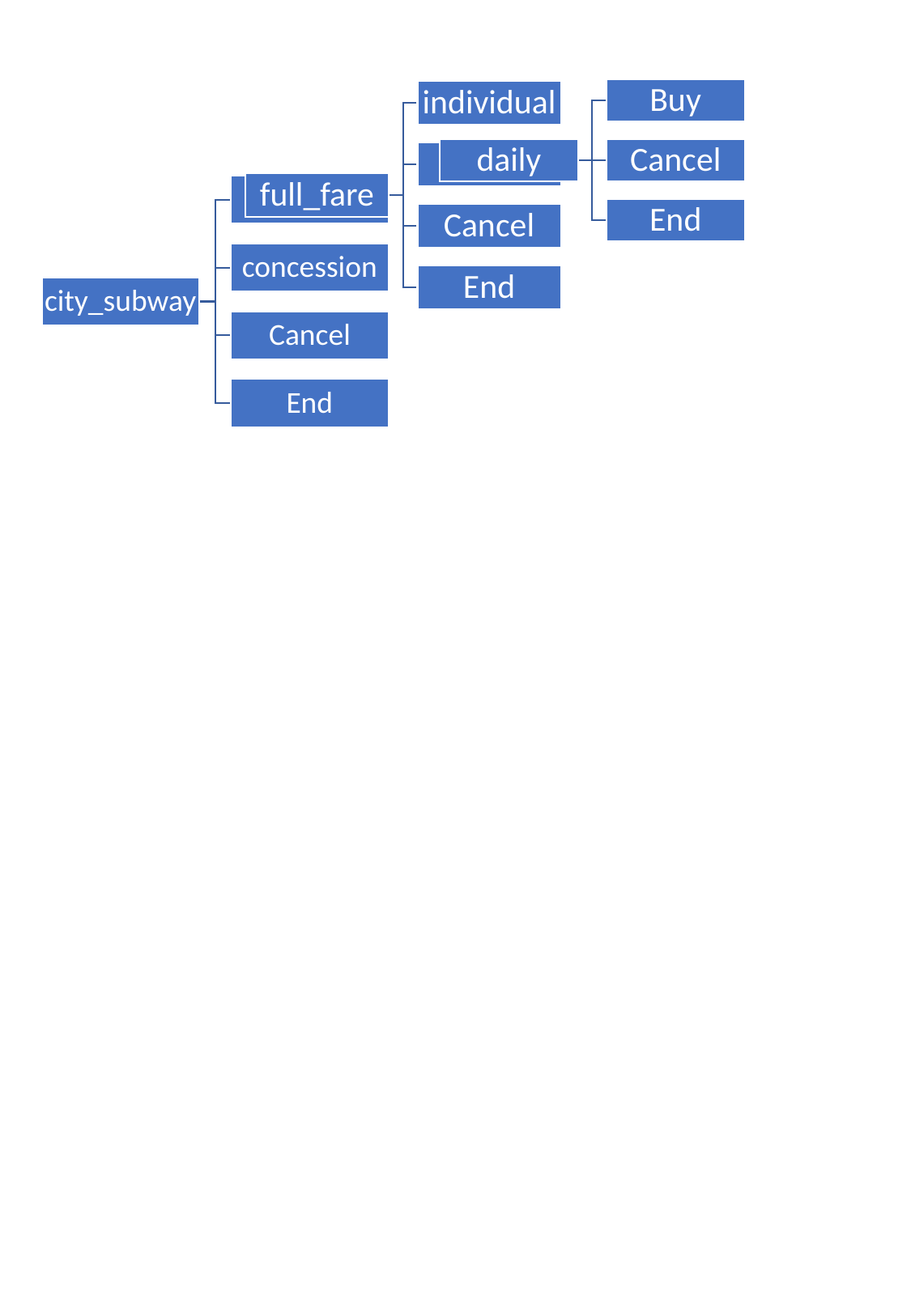

daily
Buy
Cancel
End
full_fare
individual
daily
Cancel
End
city_subway
full_fare
concession
Cancel
End